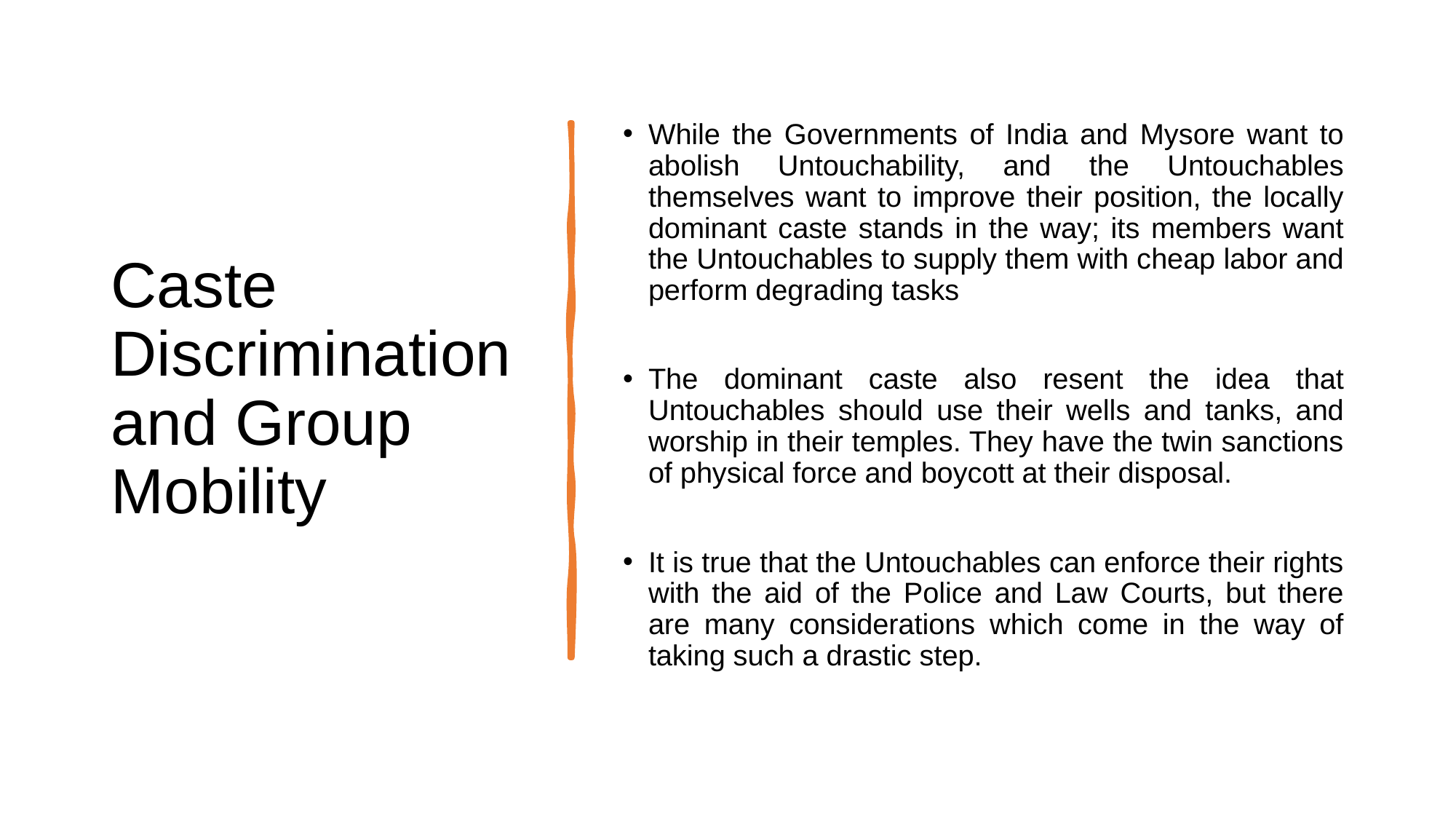

# Caste Discrimination and Group Mobility

While the Governments of India and Mysore want to abolish Untouchability, and the Untouchables themselves want to improve their position, the locally dominant caste stands in the way; its members want the Untouchables to supply them with cheap labor and perform degrading tasks

The dominant caste also resent the idea that Untouchables should use their wells and tanks, and worship in their temples. They have the twin sanctions of physical force and boycott at their disposal.

It is true that the Untouchables can enforce their rights with the aid of the Police and Law Courts, but there are many considerations which come in the way of taking such a drastic step.